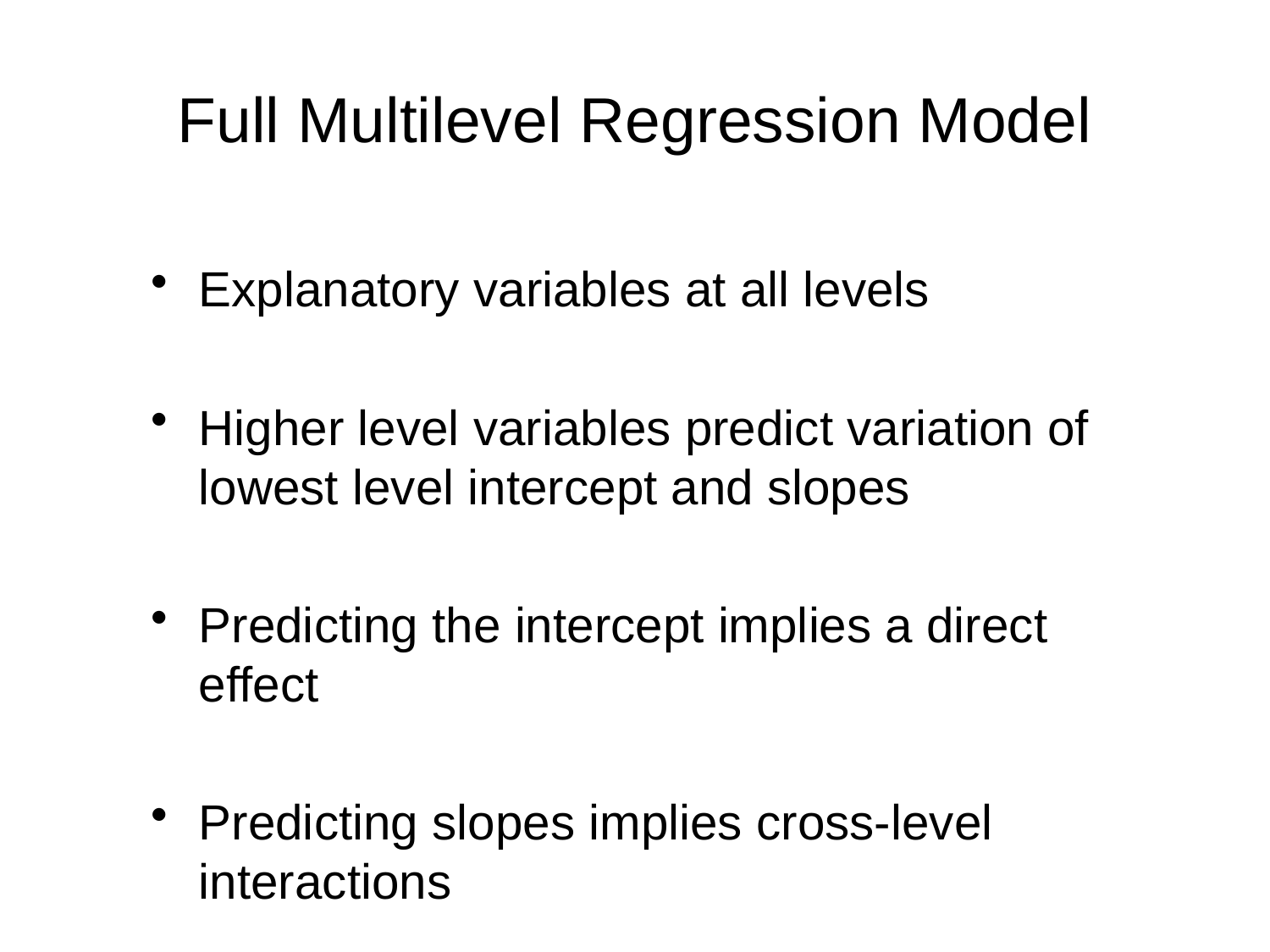

# Full Multilevel Regression Model
Explanatory variables at all levels

Higher level variables predict variation of lowest level intercept and slopes

Predicting the intercept implies a direct effect

Predicting slopes implies cross-level interactions